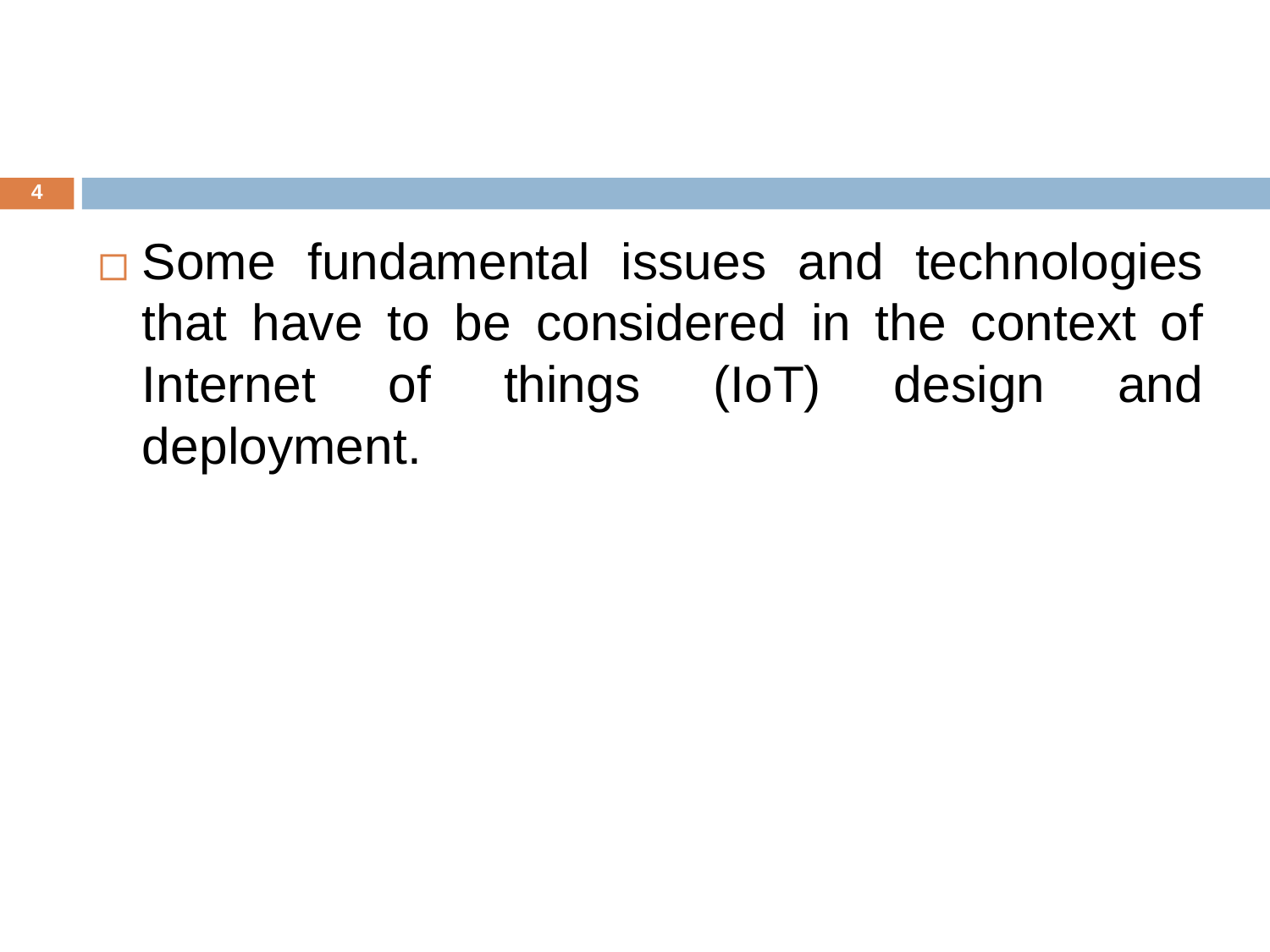

#
4
Some fundamental issues and technologies that have to be considered in the context of Internet of things (IoT) design and deployment.